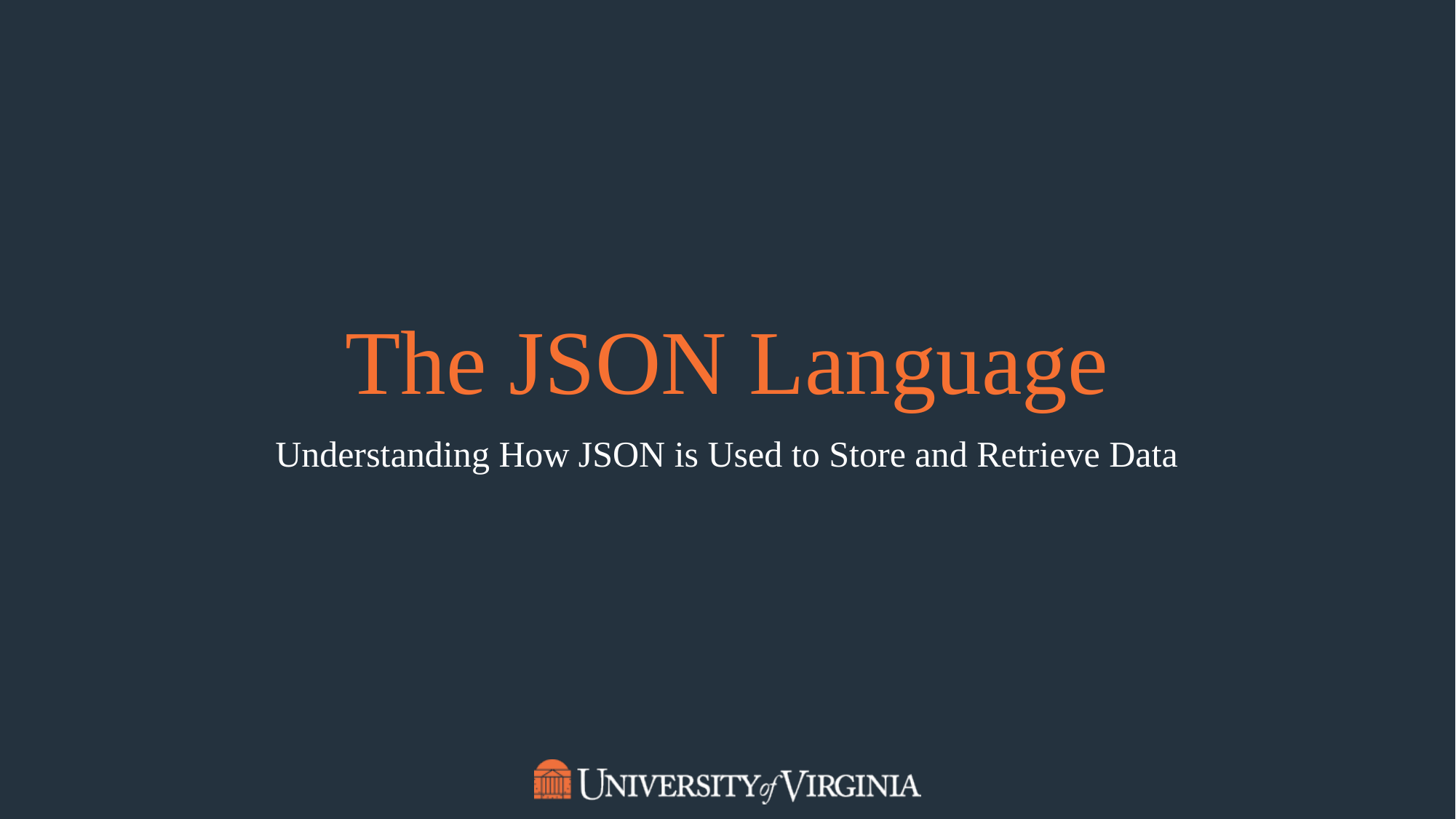

# The JSON Language
Understanding How JSON is Used to Store and Retrieve Data